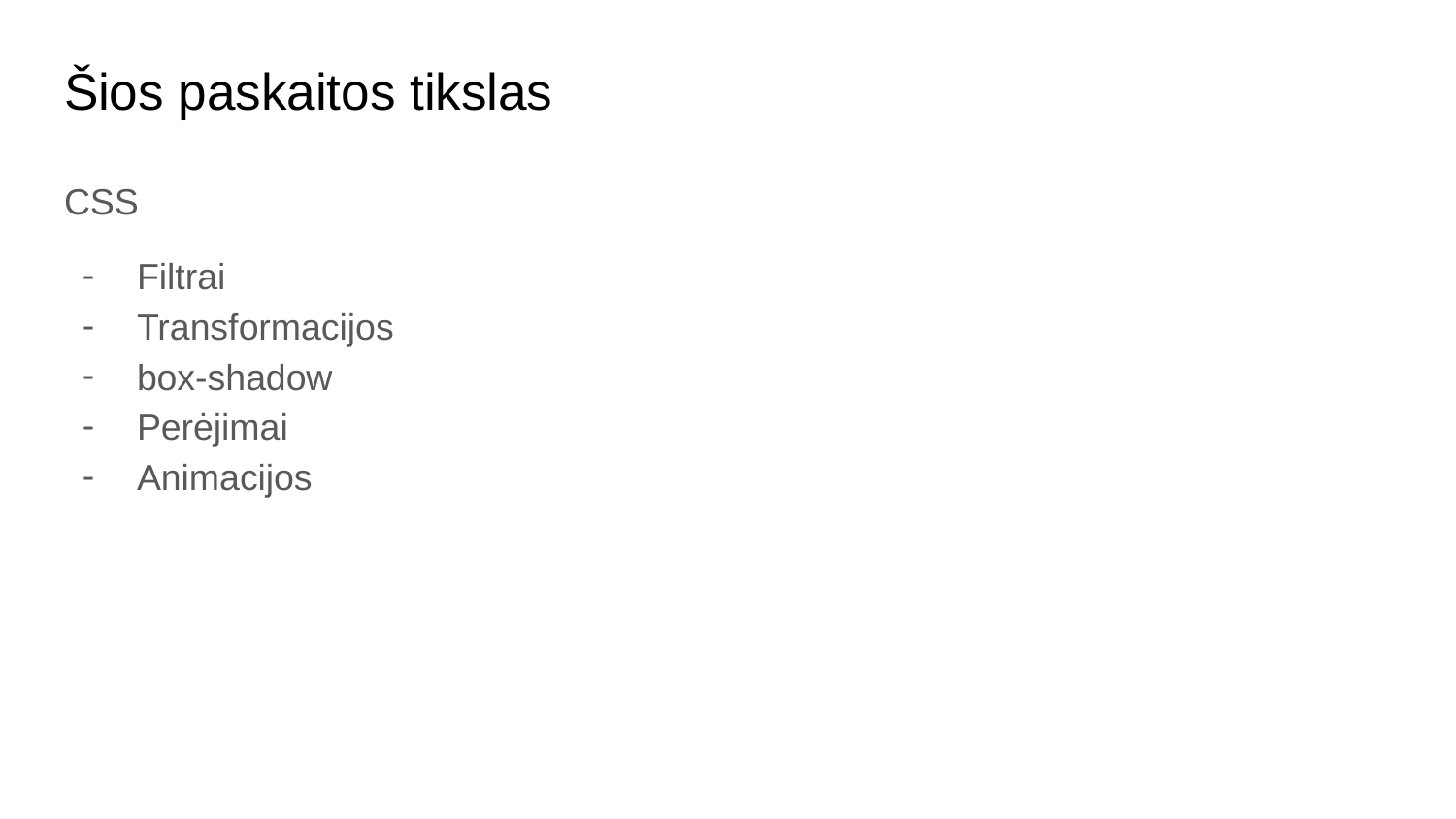

# Šios paskaitos tikslas
CSS
Filtrai
Transformacijos
box-shadow
Perėjimai
Animacijos